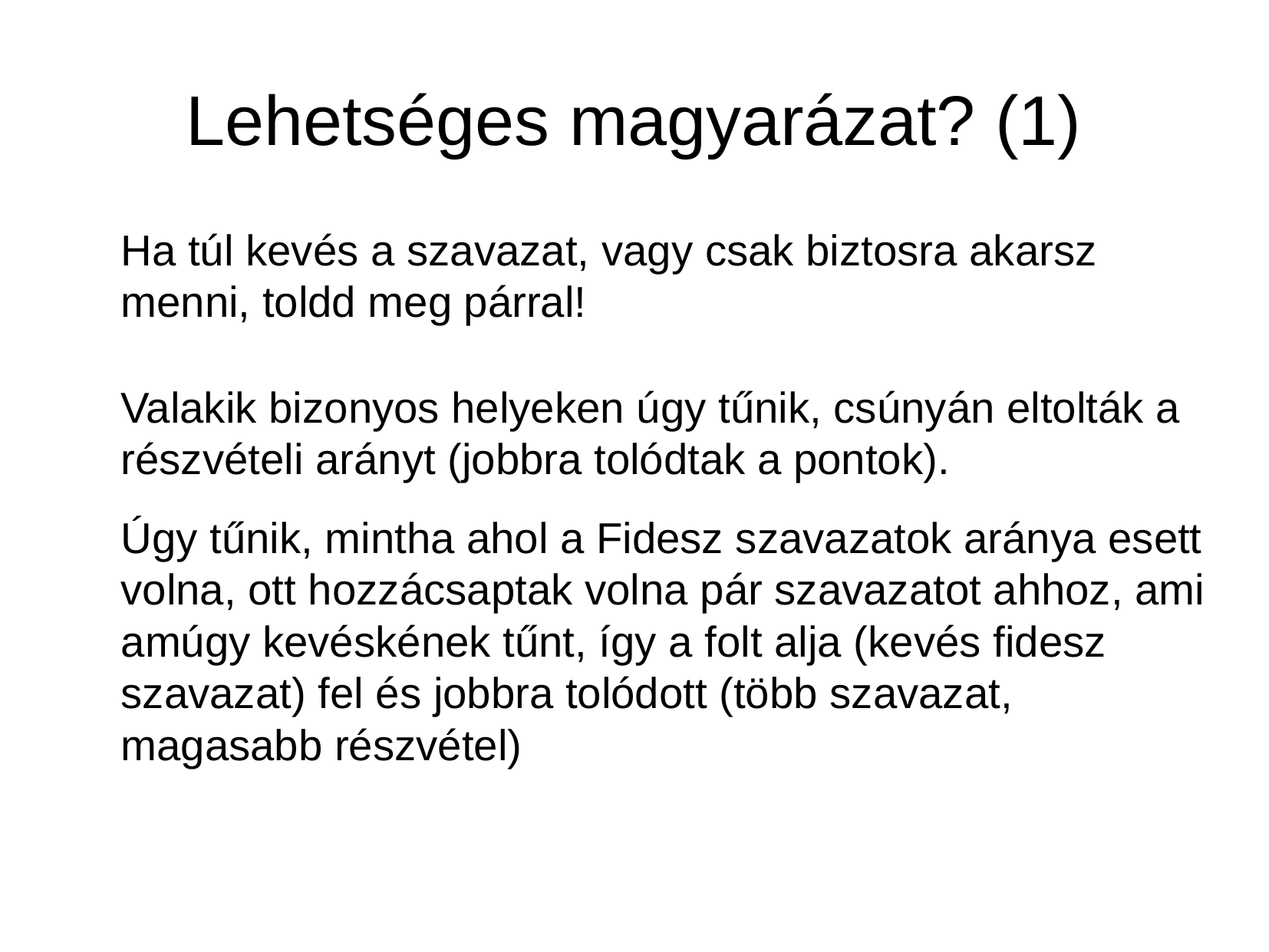

Lehetséges magyarázat? (1)
Ha túl kevés a szavazat, vagy csak biztosra akarsz menni, toldd meg párral!
Valakik bizonyos helyeken úgy tűnik, csúnyán eltolták a részvételi arányt (jobbra tolódtak a pontok).
Úgy tűnik, mintha ahol a Fidesz szavazatok aránya esett volna, ott hozzácsaptak volna pár szavazatot ahhoz, ami amúgy kevéskének tűnt, így a folt alja (kevés fidesz szavazat) fel és jobbra tolódott (több szavazat, magasabb részvétel)